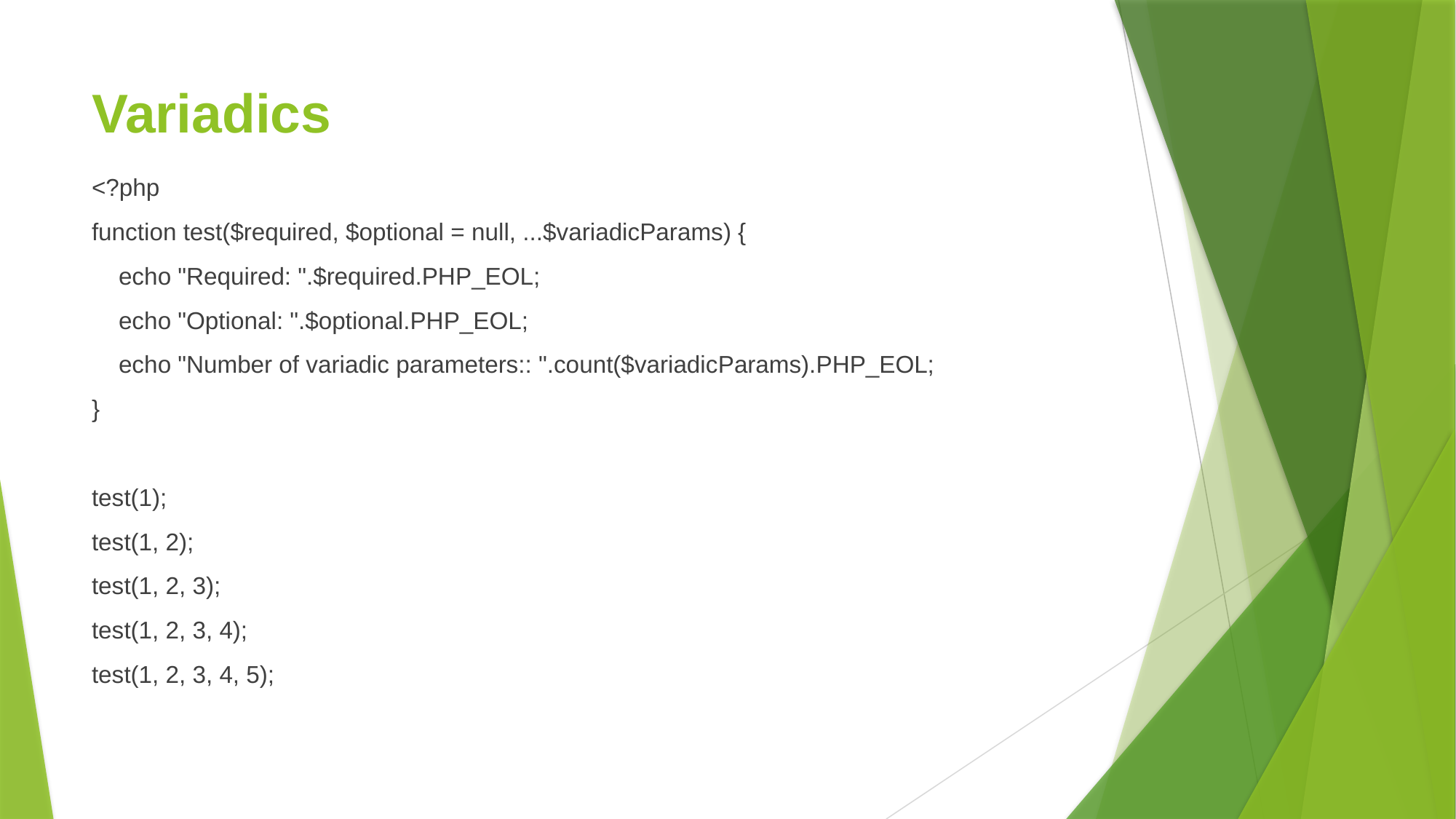

# Variadics
<?php
function test($required, $optional = null, ...$variadicParams) {
    echo "Required: ".$required.PHP_EOL;
    echo "Optional: ".$optional.PHP_EOL;
    echo "Number of variadic parameters:: ".count($variadicParams).PHP_EOL;
}

test(1);
test(1, 2);
test(1, 2, 3);
test(1, 2, 3, 4);
test(1, 2, 3, 4, 5);